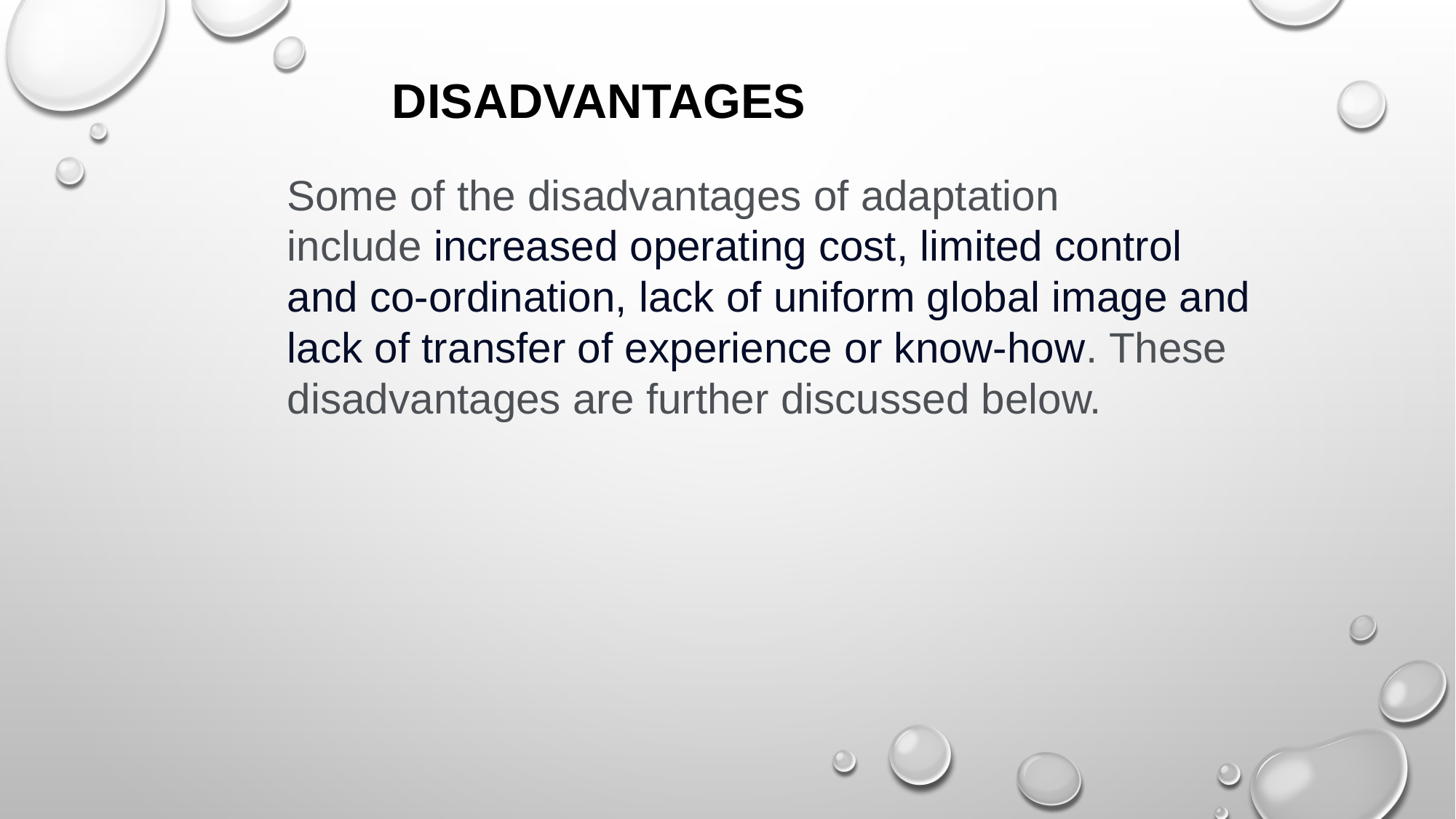

DISADVANTAGES
Some of the disadvantages of adaptation include increased operating cost, limited control and co-ordination, lack of uniform global image and lack of transfer of experience or know-how. These disadvantages are further discussed below.